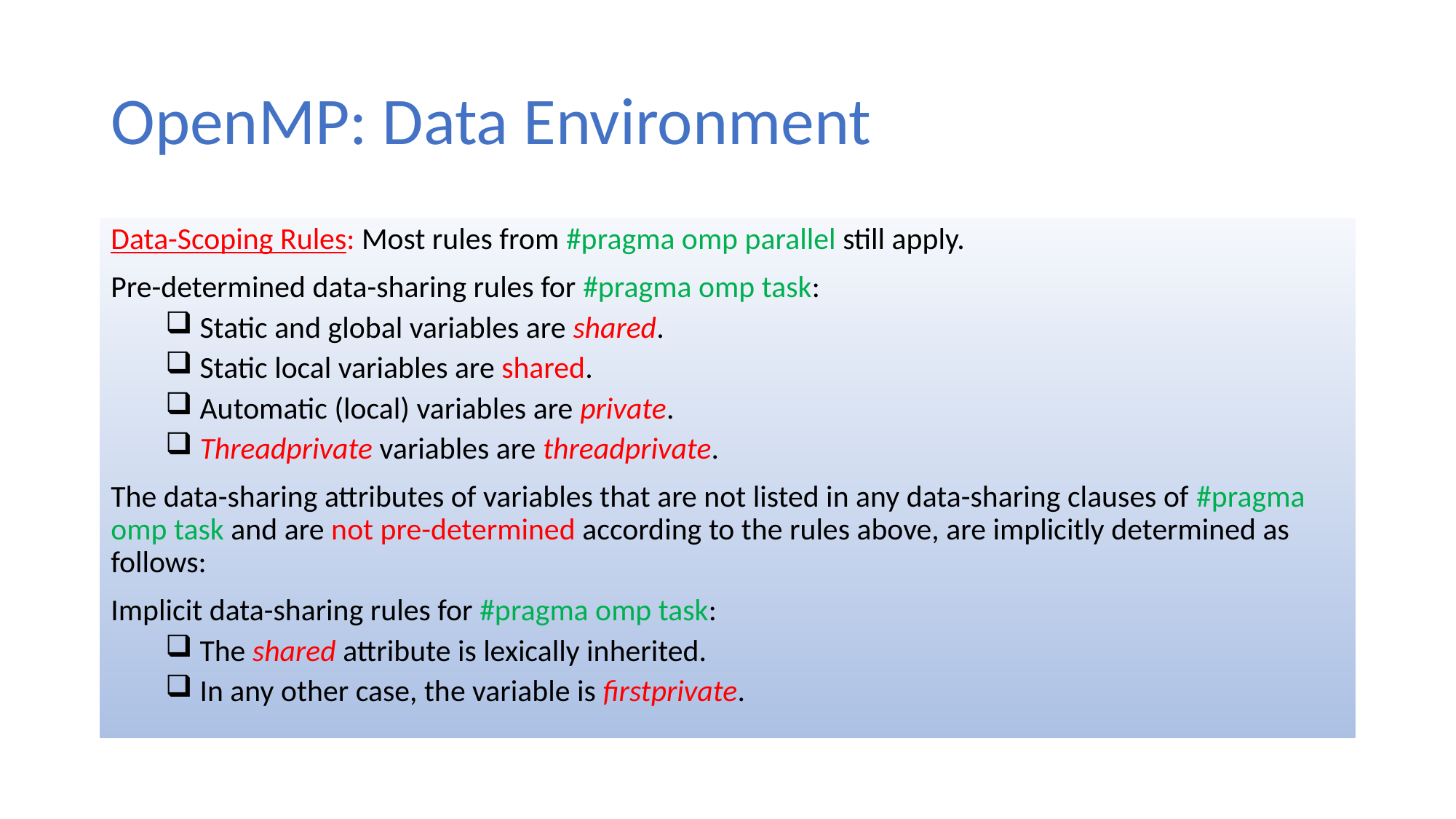

# OpenMP: Data Environment
Data-Scoping Rules: Most rules from #pragma omp parallel still apply.
Pre-determined data-sharing rules for #pragma omp task:
 Static and global variables are shared.
 Static local variables are shared.
 Automatic (local) variables are private.
 Threadprivate variables are threadprivate.
The data-sharing attributes of variables that are not listed in any data-sharing clauses of #pragma omp task and are not pre-determined according to the rules above, are implicitly determined as follows:
Implicit data-sharing rules for #pragma omp task:
 The shared attribute is lexically inherited.
 In any other case, the variable is firstprivate.